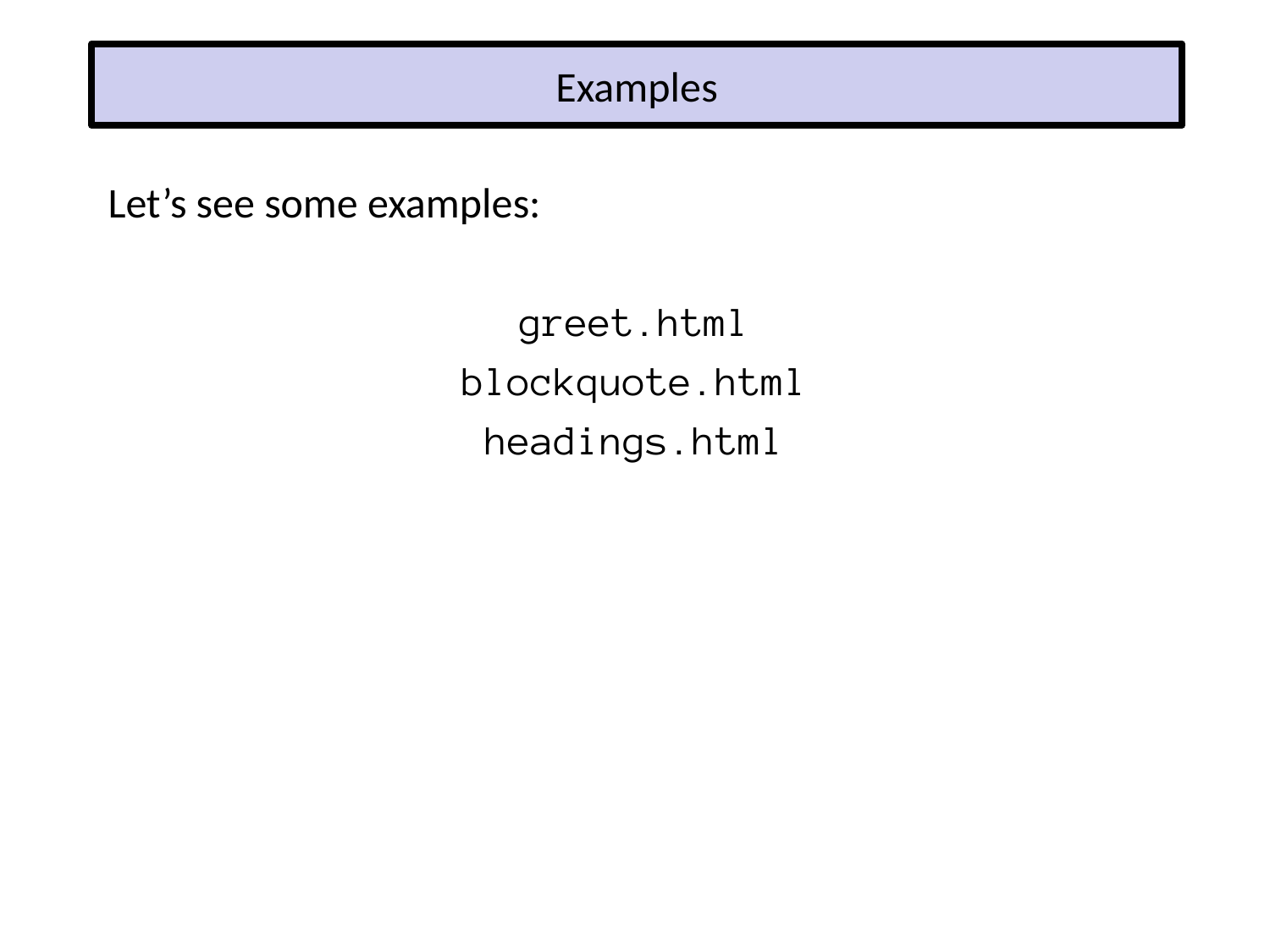

# Examples
Let’s see some examples:

greet.html
blockquote.html
headings.html